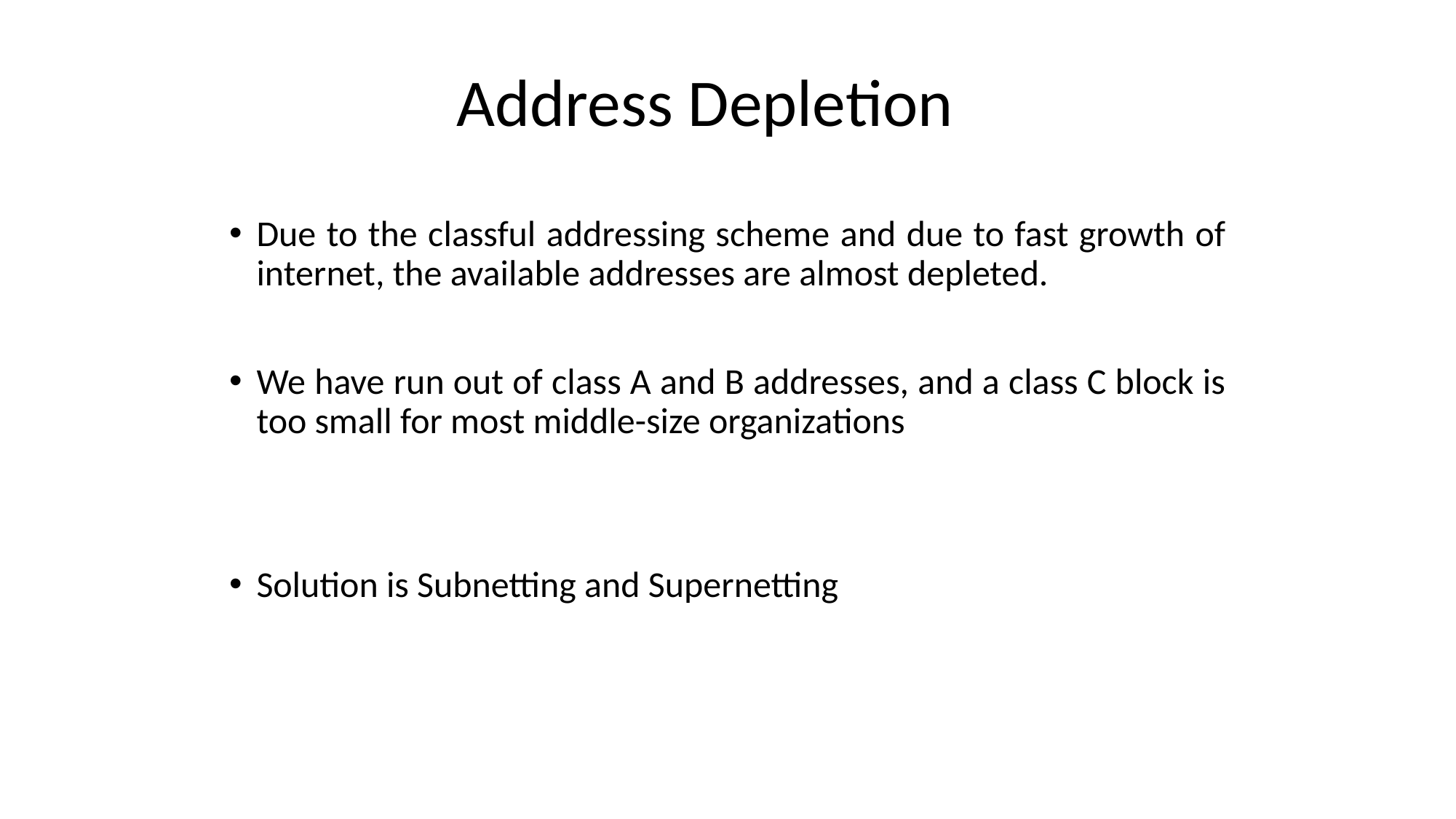

# Address Depletion
Due to the classful addressing scheme and due to fast growth of internet, the available addresses are almost depleted.

We have run out of class A and B addresses, and a class C block is too small for most middle-size organizations

Solution is Subnetting and Supernetting